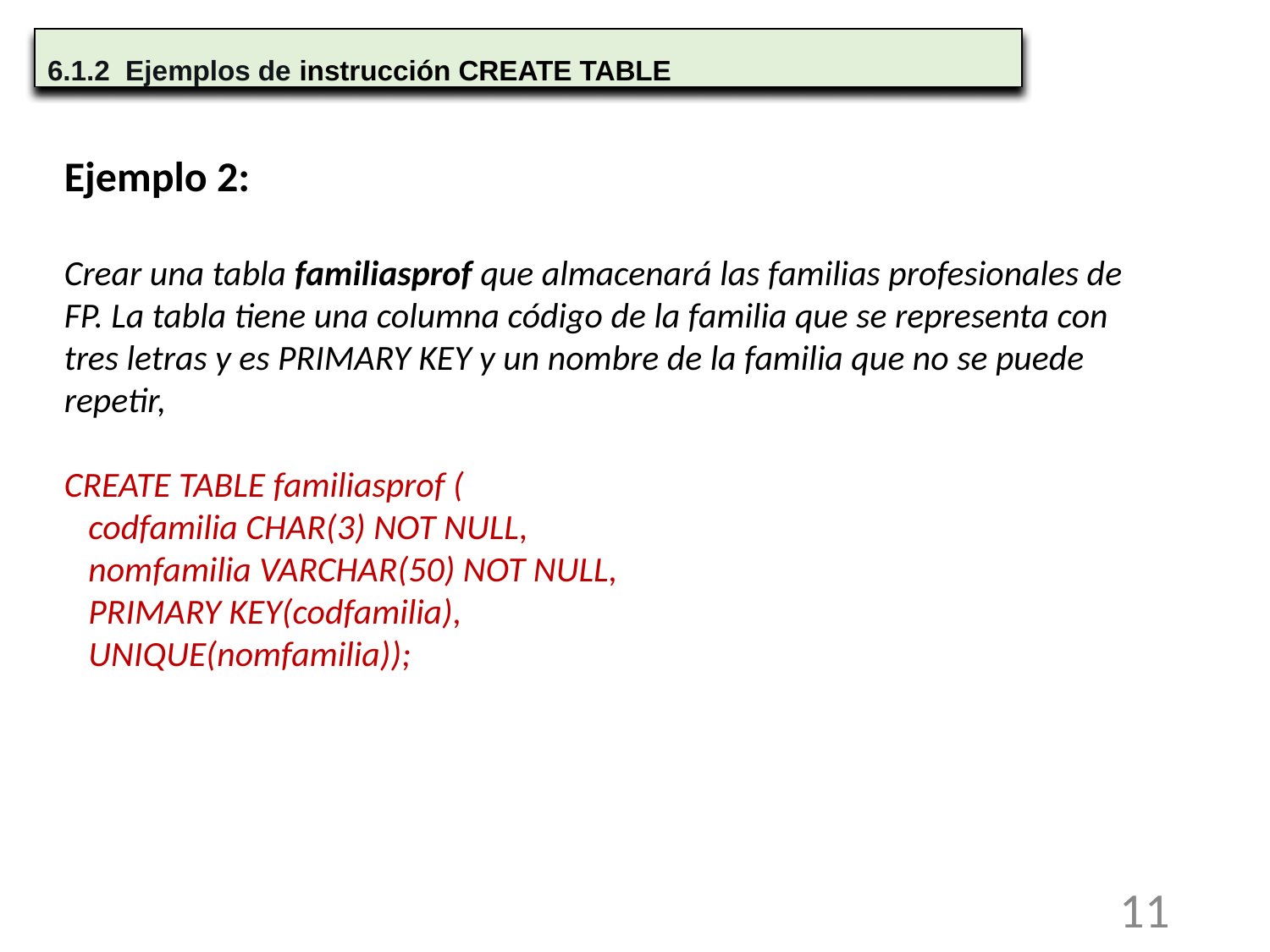

6.1.2  Ejemplos de instrucción CREATE TABLE
Ejemplo 2:

Crear una tabla familiasprof que almacenará las familias profesionales de FP. La tabla tiene una columna código de la familia que se representa con tres letras y es PRIMARY KEY y un nombre de la familia que no se puede repetir,

CREATE TABLE familiasprof (
   codfamilia CHAR(3) NOT NULL,
   nomfamilia VARCHAR(50) NOT NULL,
   PRIMARY KEY(codfamilia),
   UNIQUE(nomfamilia));
11